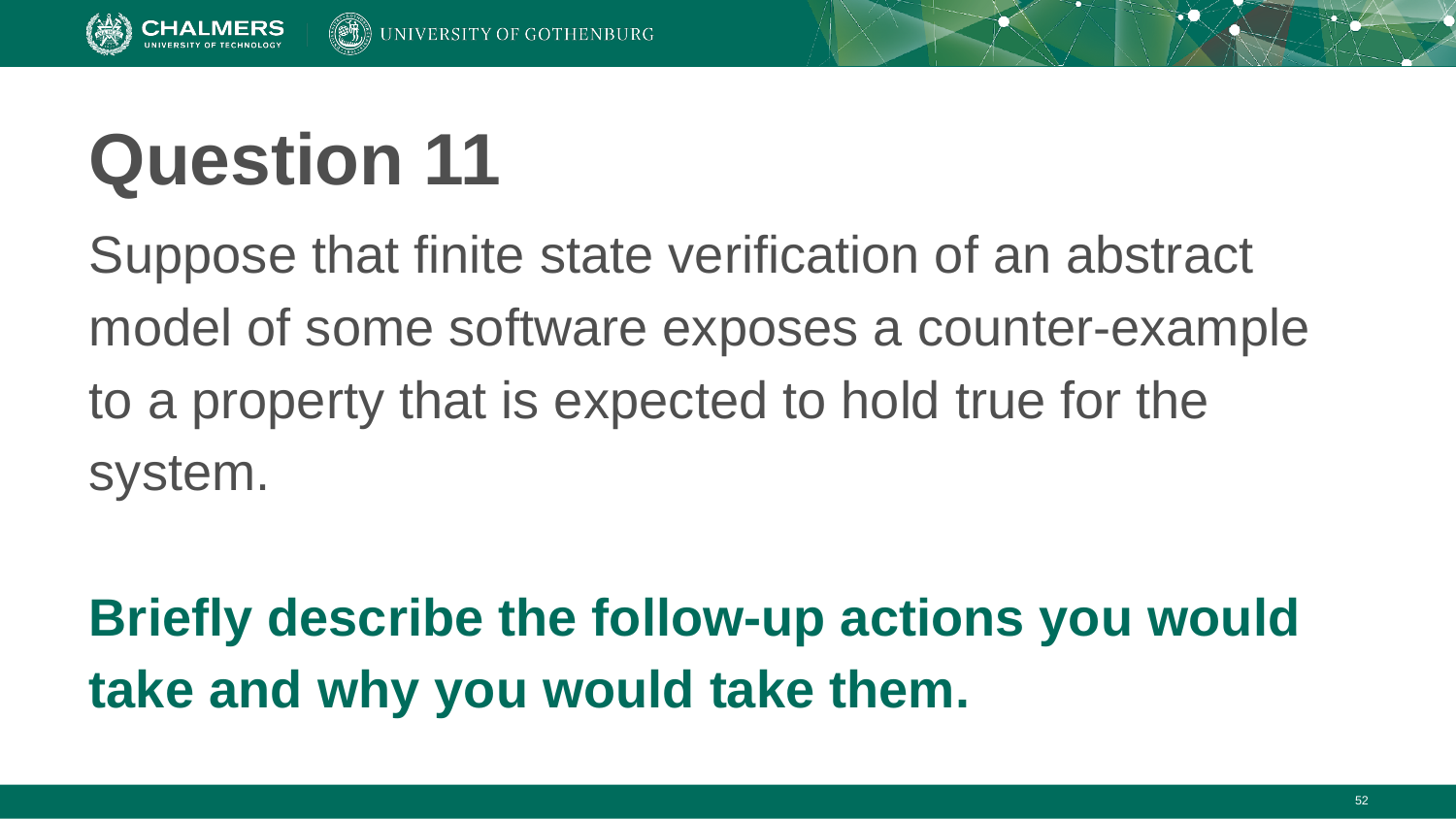

# Question 11
Suppose that finite state verification of an abstract model of some software exposes a counter-example to a property that is expected to hold true for the system.

Briefly describe the follow-up actions you would take and why you would take them.
52